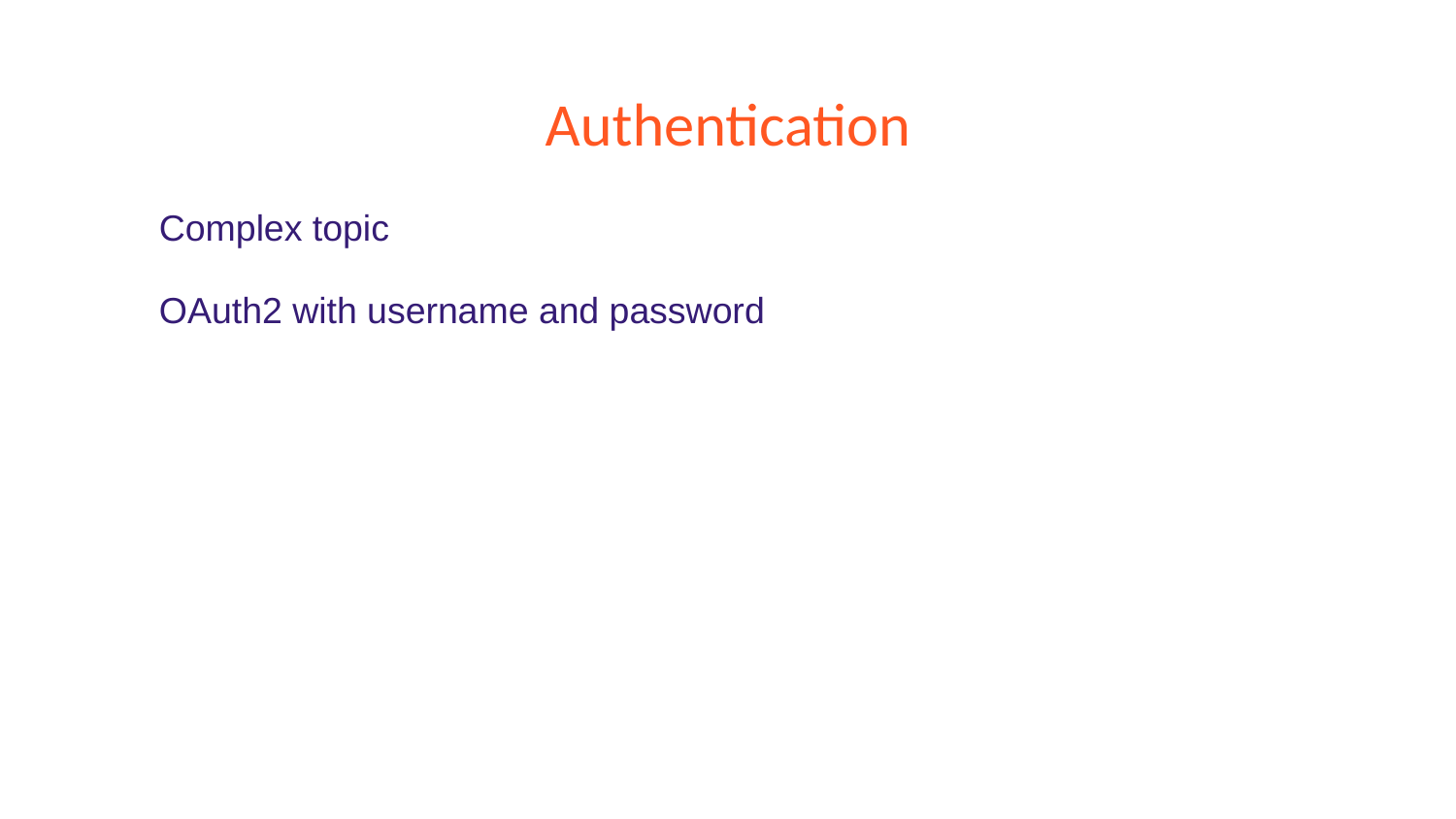

# Authentication
Complex topic
OAuth2 with username and password